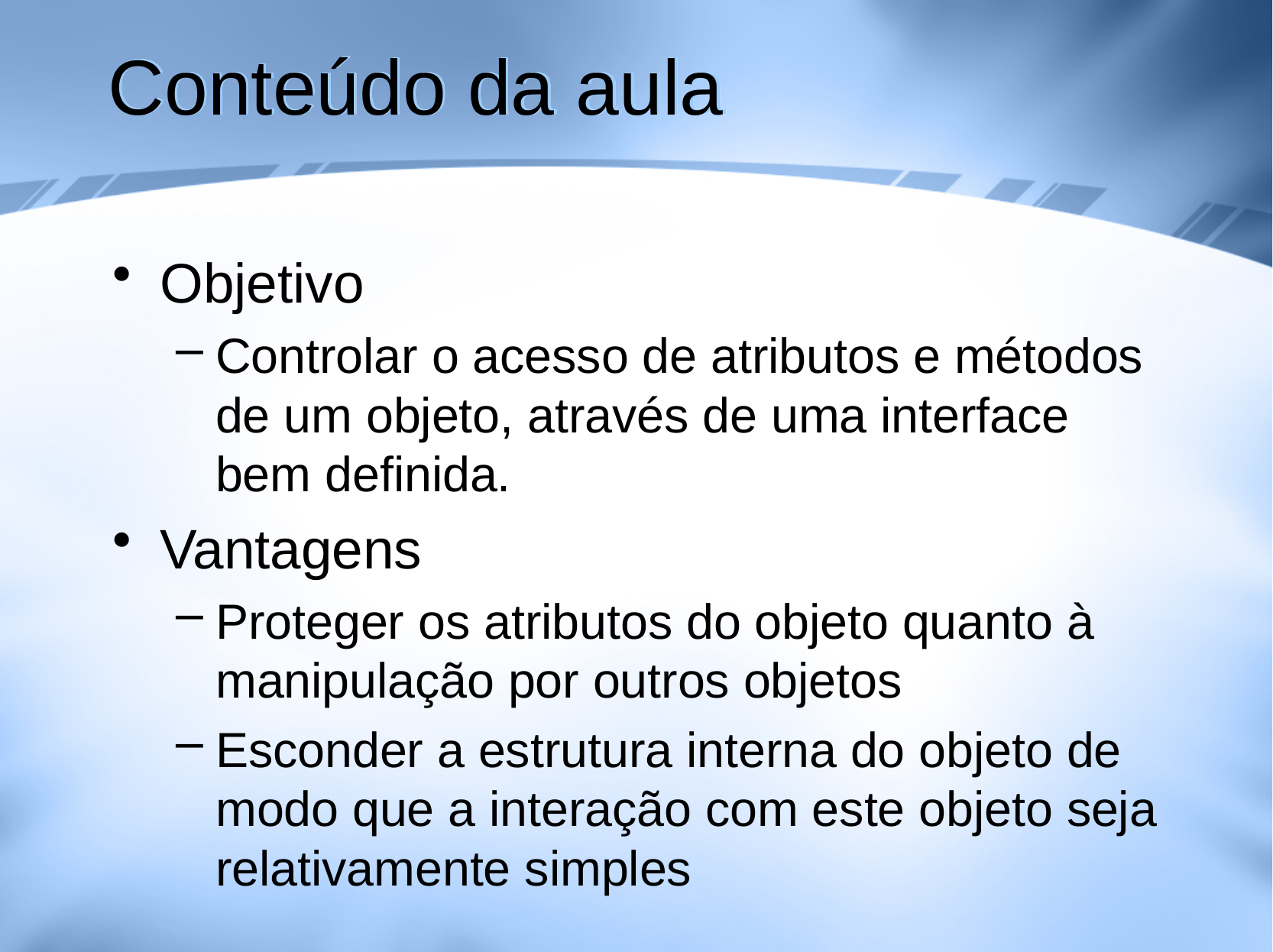

# Conteúdo da aula
Objetivo
Controlar o acesso de atributos e métodos de um objeto, através de uma interface bem definida.
Vantagens
Proteger os atributos do objeto quanto à manipulação por outros objetos
Esconder a estrutura interna do objeto de modo que a interação com este objeto seja relativamente simples